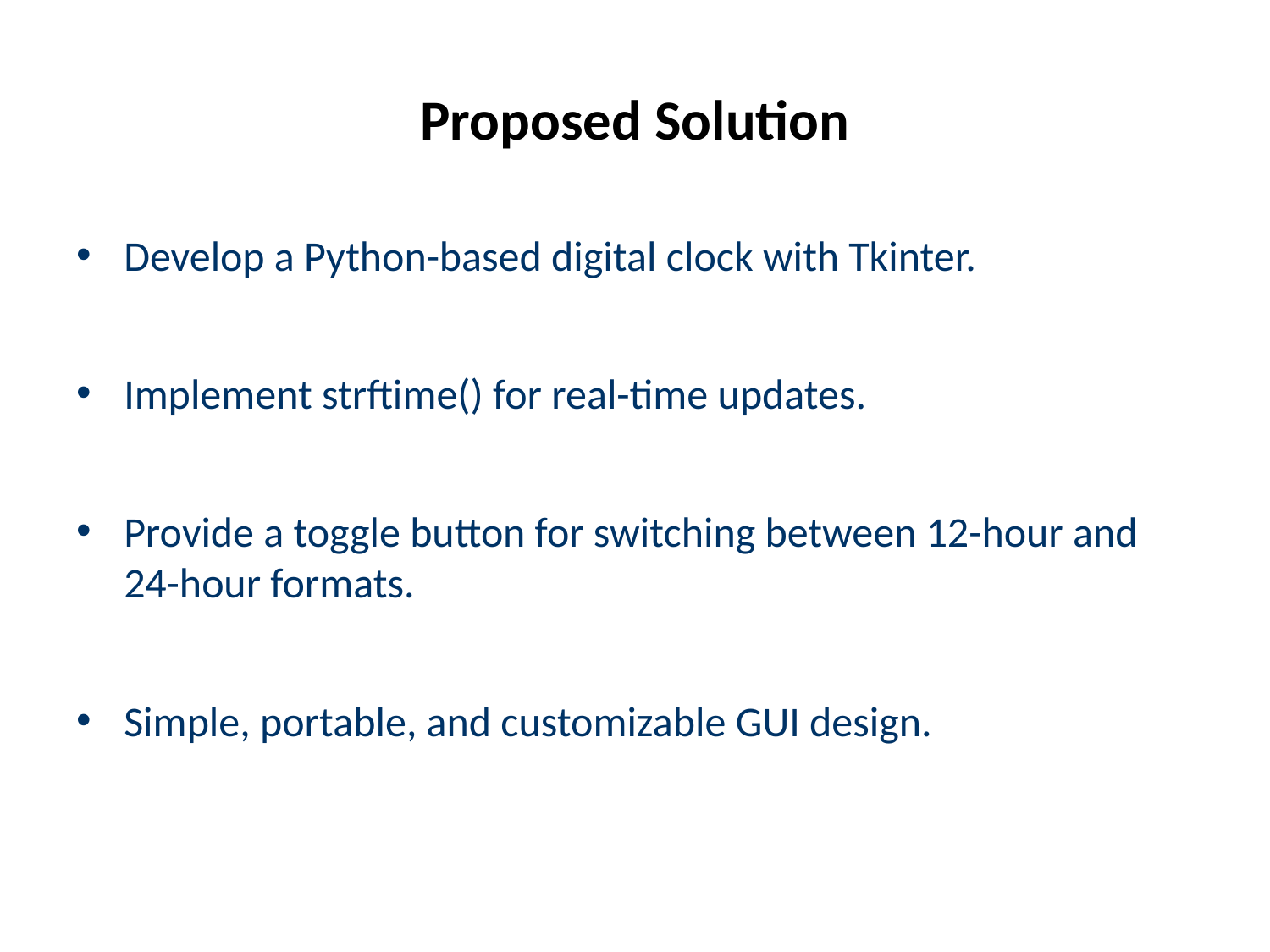

# Proposed Solution
Develop a Python-based digital clock with Tkinter.

Implement strftime() for real-time updates.

Provide a toggle button for switching between 12-hour and 24-hour formats.

Simple, portable, and customizable GUI design.